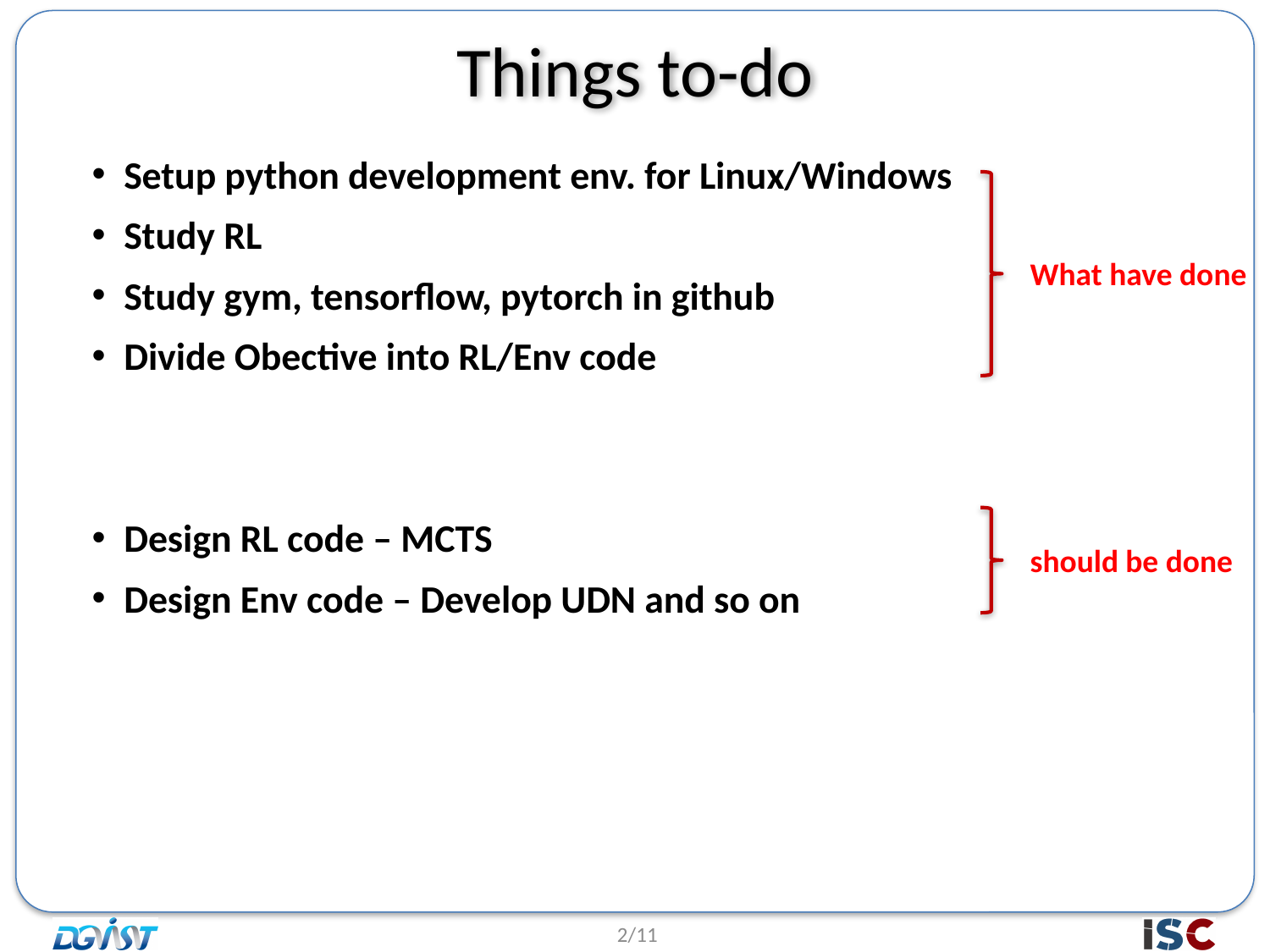

# Things to-do
Setup python development env. for Linux/Windows
Study RL
Study gym, tensorflow, pytorch in github
Divide Obective into RL/Env code

Design RL code – MCTS
Design Env code – Develop UDN and so on

What have done

should be done